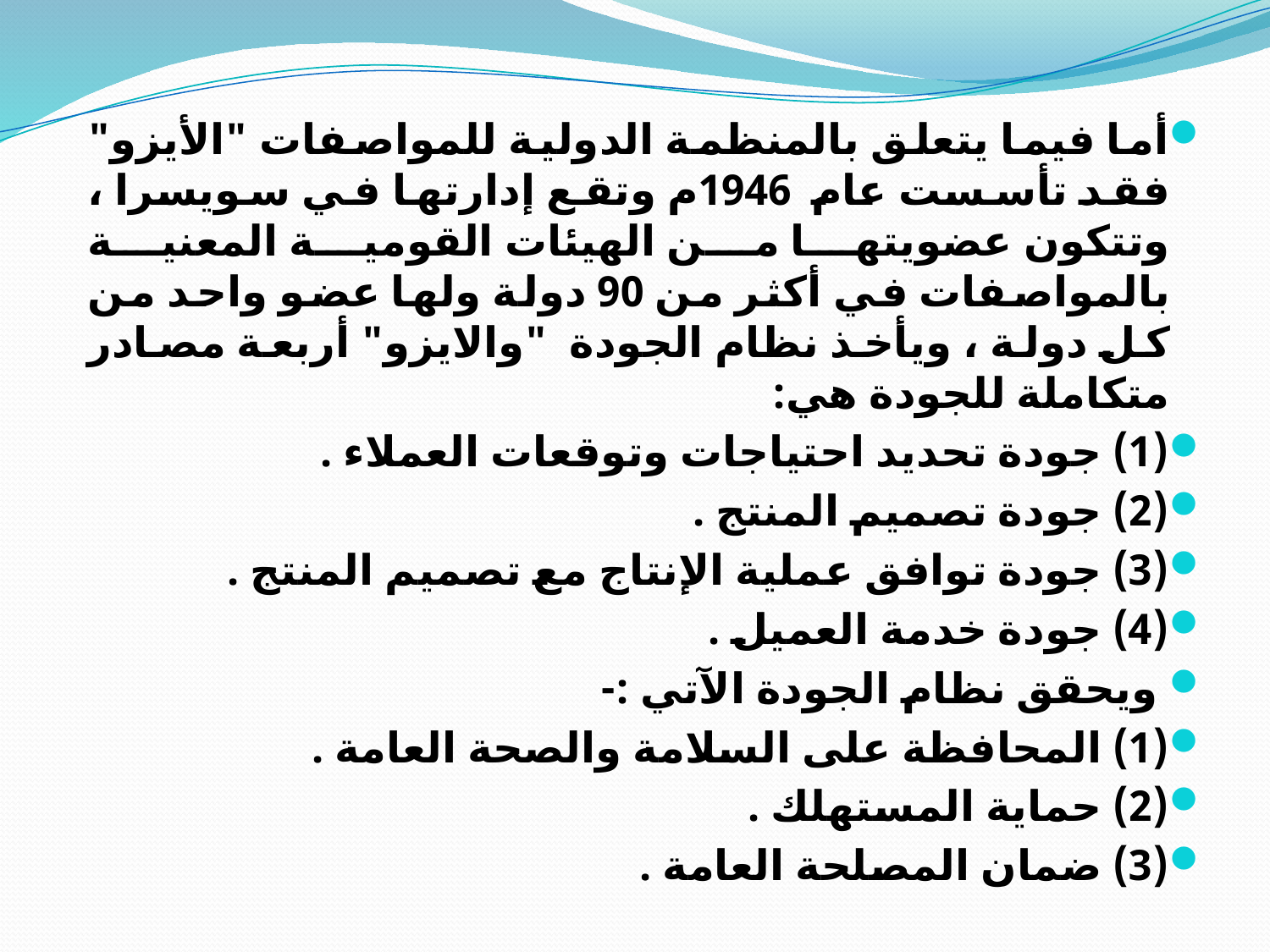

أما فيما يتعلق بالمنظمة الدولية للمواصفات "الأيزو" فقد تأسست عام 1946م وتقع إدارتها في سويسرا ، وتتكون عضويتها من الهيئات القومية المعنية بالمواصفات في أكثر من 90 دولة ولها عضو واحد من كل دولة ، ويأخذ نظام الجودة  "والايزو" أربعة مصادر متكاملة للجودة هي:
(1) جودة تحديد احتياجات وتوقعات العملاء .
(2) جودة تصميم المنتج .
(3) جودة توافق عملية الإنتاج مع تصميم المنتج .
(4) جودة خدمة العميل .
 ويحقق نظام الجودة الآتي :-
(1) المحافظة على السلامة والصحة العامة .
(2) حماية المستهلك .
(3) ضمان المصلحة العامة .